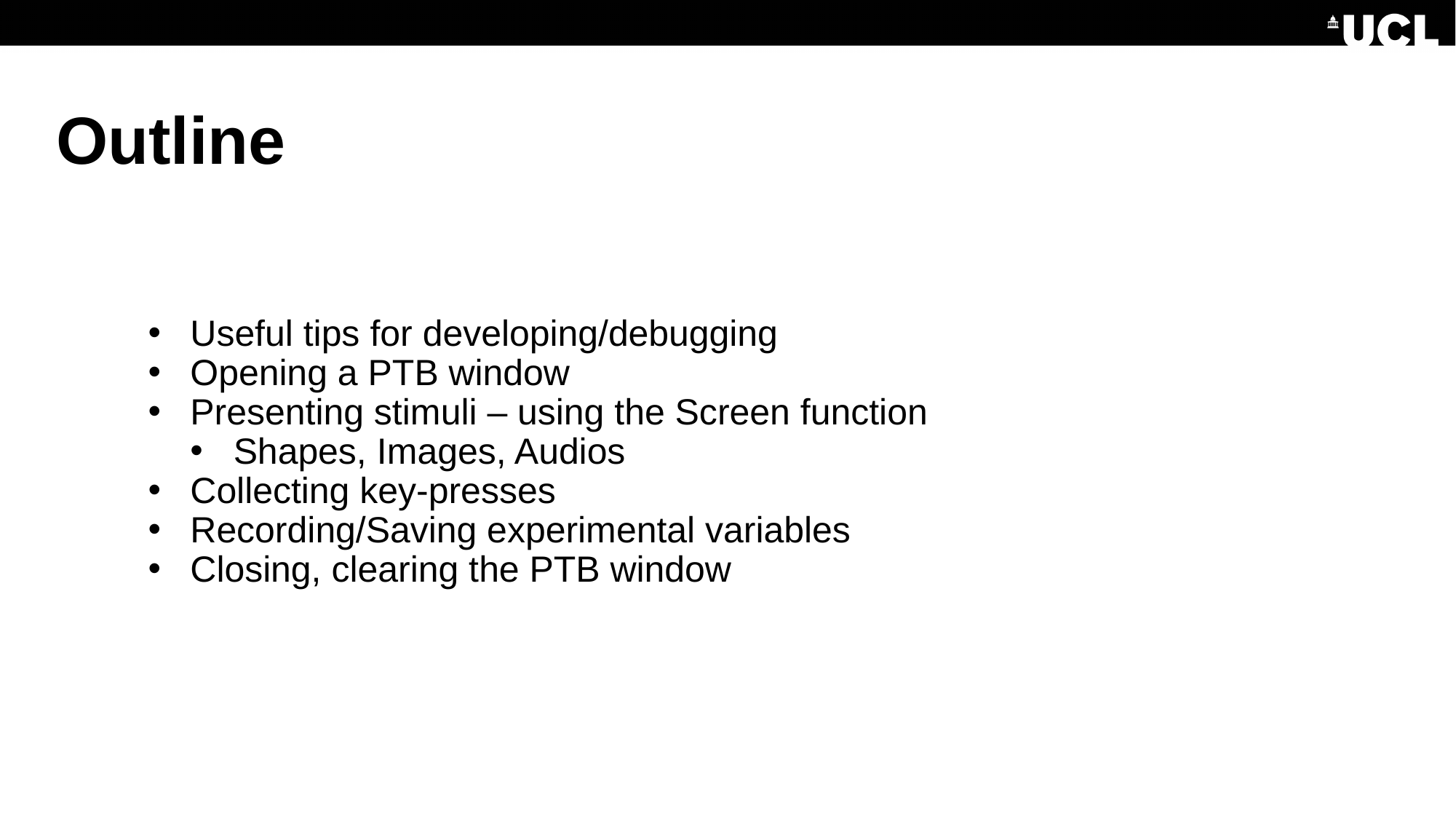

# Outline

Useful tips for developing/debugging
Opening a PTB window
Presenting stimuli – using the Screen function
Shapes, Images, Audios
Collecting key-presses
Recording/Saving experimental variables
Closing, clearing the PTB window